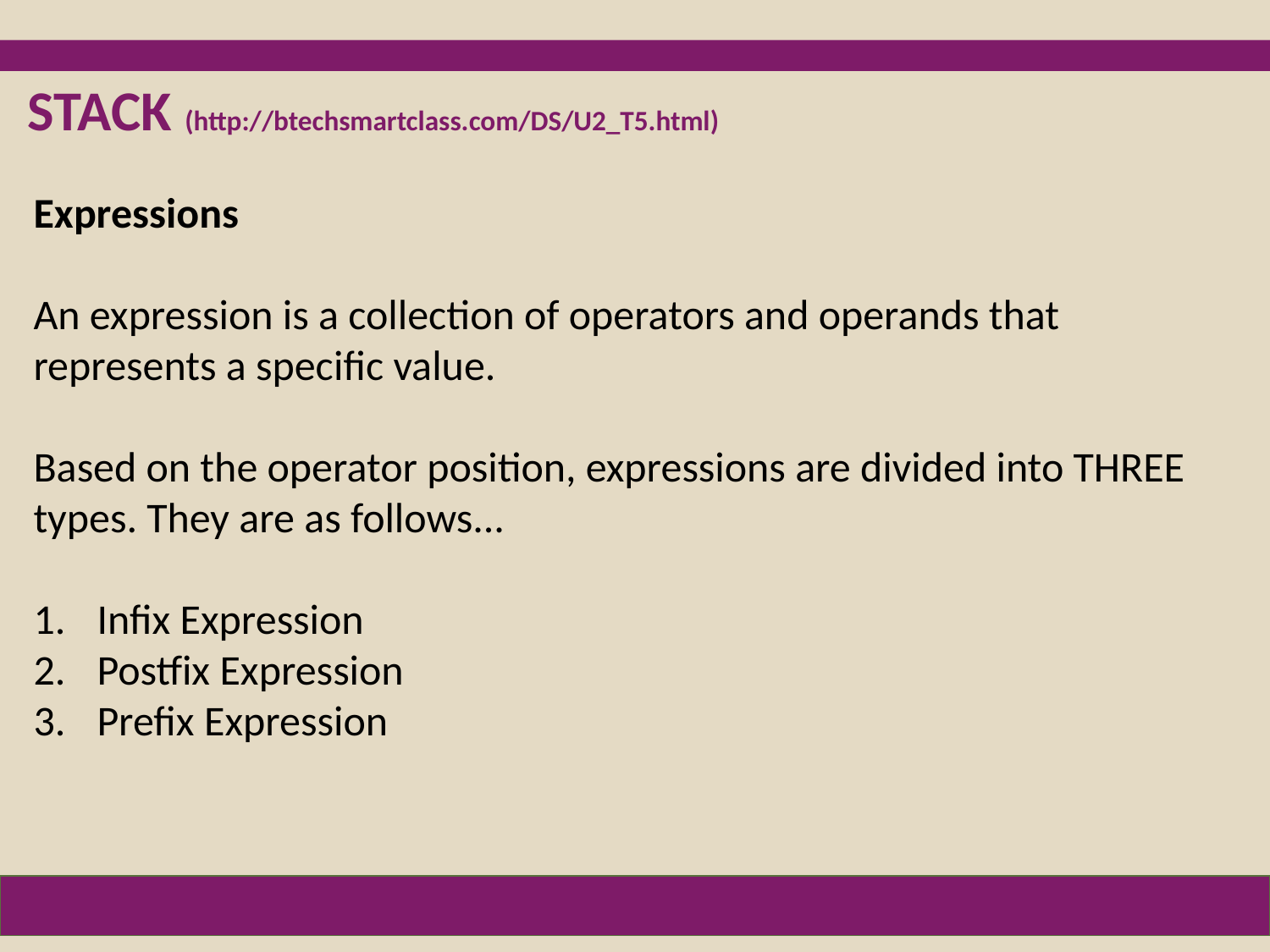

STACK (http://btechsmartclass.com/DS/U2_T5.html)
Expressions

An expression is a collection of operators and operands that represents a specific value.

Based on the operator position, expressions are divided into THREE types. They are as follows...

Infix Expression
Postfix Expression
Prefix Expression